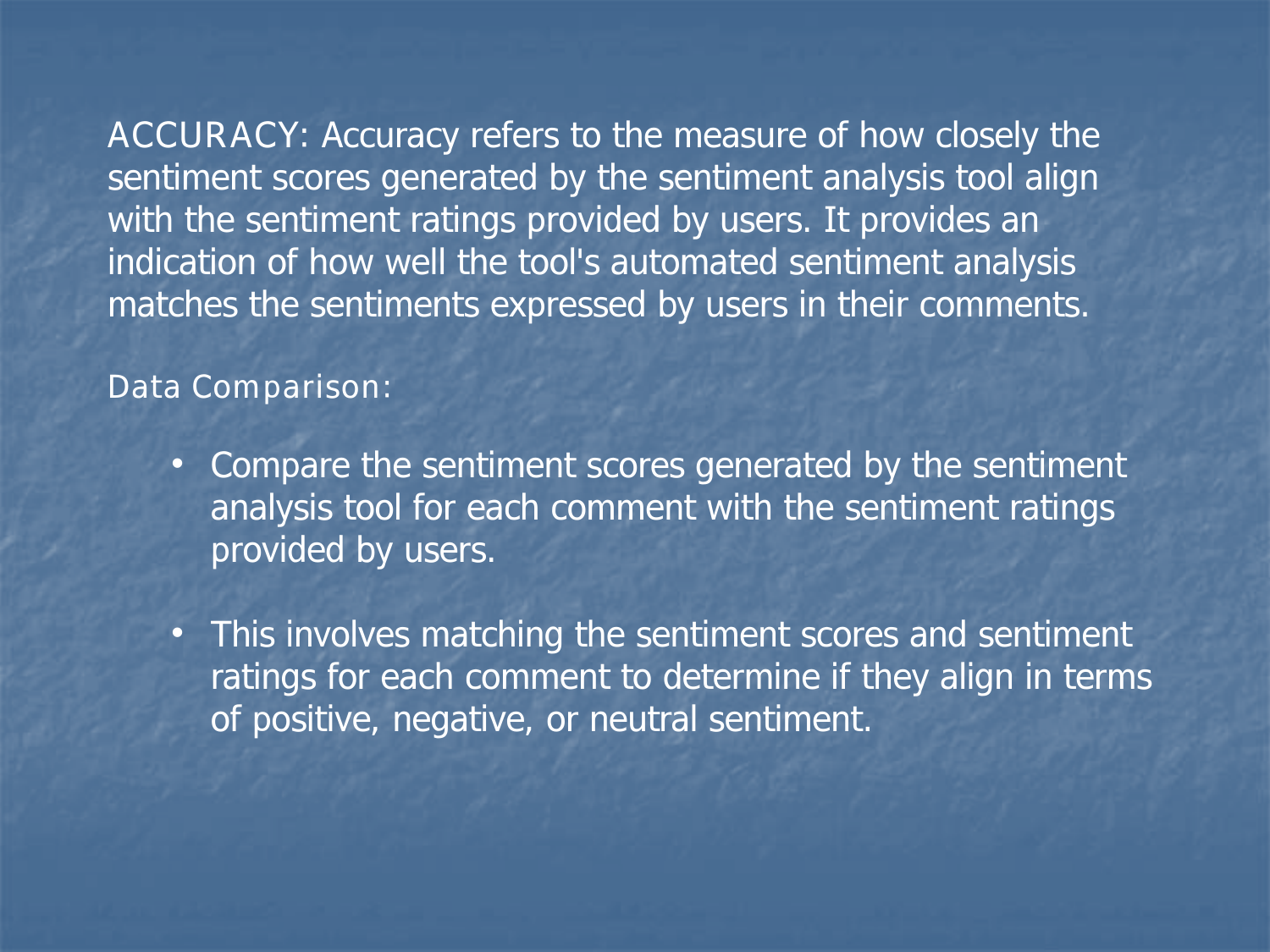

ACCURACY: Accuracy refers to the measure of how closely the sentiment scores generated by the sentiment analysis tool align with the sentiment ratings provided by users. It provides an indication of how well the tool's automated sentiment analysis matches the sentiments expressed by users in their comments.

Data Comparison:

Compare the sentiment scores generated by the sentiment analysis tool for each comment with the sentiment ratings provided by users.

This involves matching the sentiment scores and sentiment ratings for each comment to determine if they align in terms of positive, negative, or neutral sentiment.